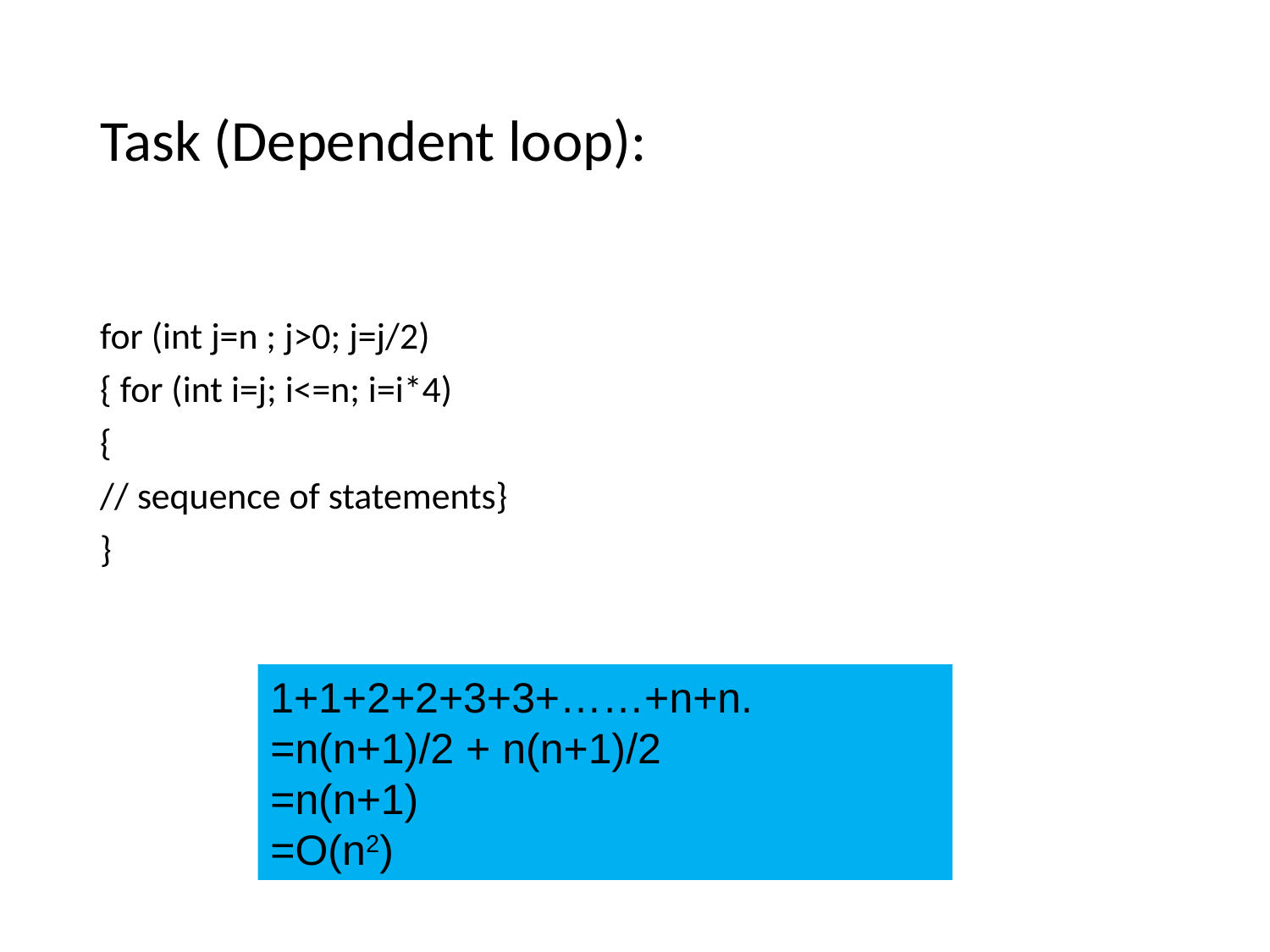

# Task (Dependent loop):

for (int j=n ; j>0; j=j/2)
{ for (int i=j; i<=n; i=i*4)
{
// sequence of statements}
}

1+1+2+2+3+3+……+n+n.
=n(n+1)/2 + n(n+1)/2
=n(n+1)
=O(n2)